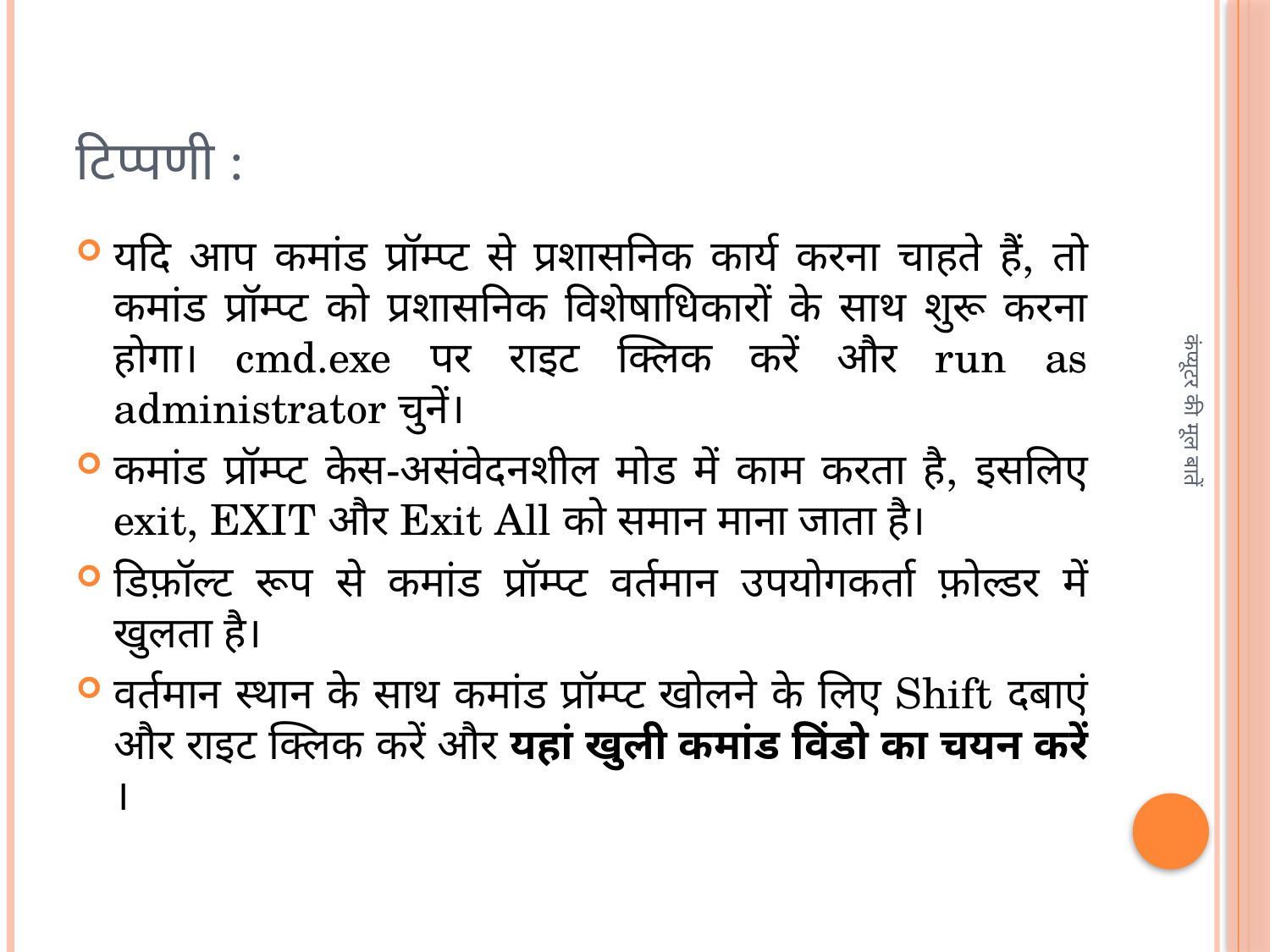

# टिप्पणी :
यदि आप कमांड प्रॉम्प्ट से प्रशासनिक कार्य करना चाहते हैं, तो कमांड प्रॉम्प्ट को प्रशासनिक विशेषाधिकारों के साथ शुरू करना होगा। cmd.exe पर राइट क्लिक करें और run as administrator चुनें।
कमांड प्रॉम्प्ट केस-असंवेदनशील मोड में काम करता है, इसलिए exit, EXIT और Exit All को समान माना जाता है।
डिफ़ॉल्ट रूप से कमांड प्रॉम्प्ट वर्तमान उपयोगकर्ता फ़ोल्डर में खुलता है।
वर्तमान स्थान के साथ कमांड प्रॉम्प्ट खोलने के लिए Shift दबाएं और राइट क्लिक करें और यहां खुली कमांड विंडो का चयन करें ।

कंप्यूटर की मूल बातें
38